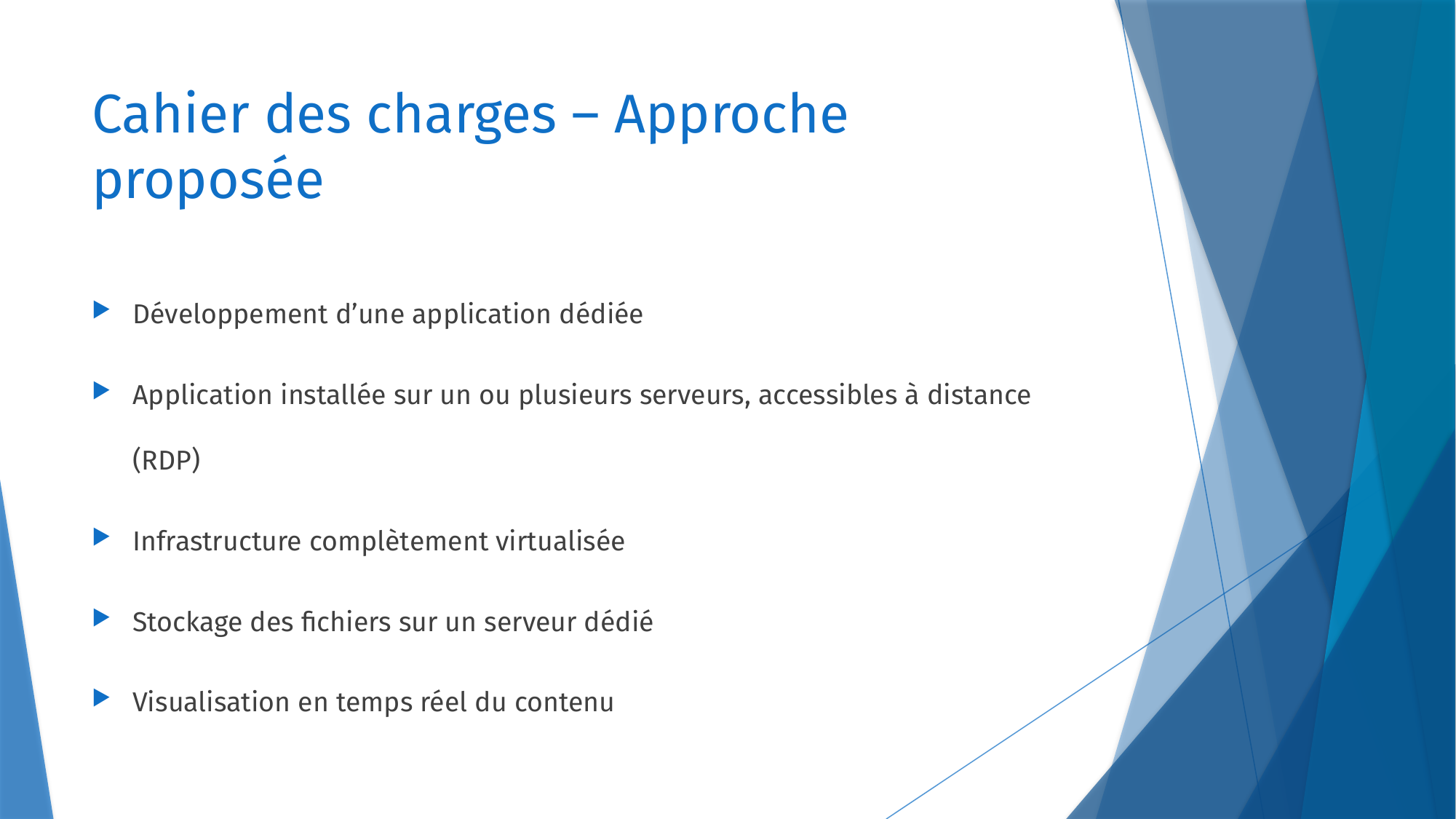

# Cahier des charges – Approche proposée
Développement d’une application dédiée
Application installée sur un ou plusieurs serveurs, accessibles à distance (RDP)
Infrastructure complètement virtualisée
Stockage des fichiers sur un serveur dédié
Visualisation en temps réel du contenu